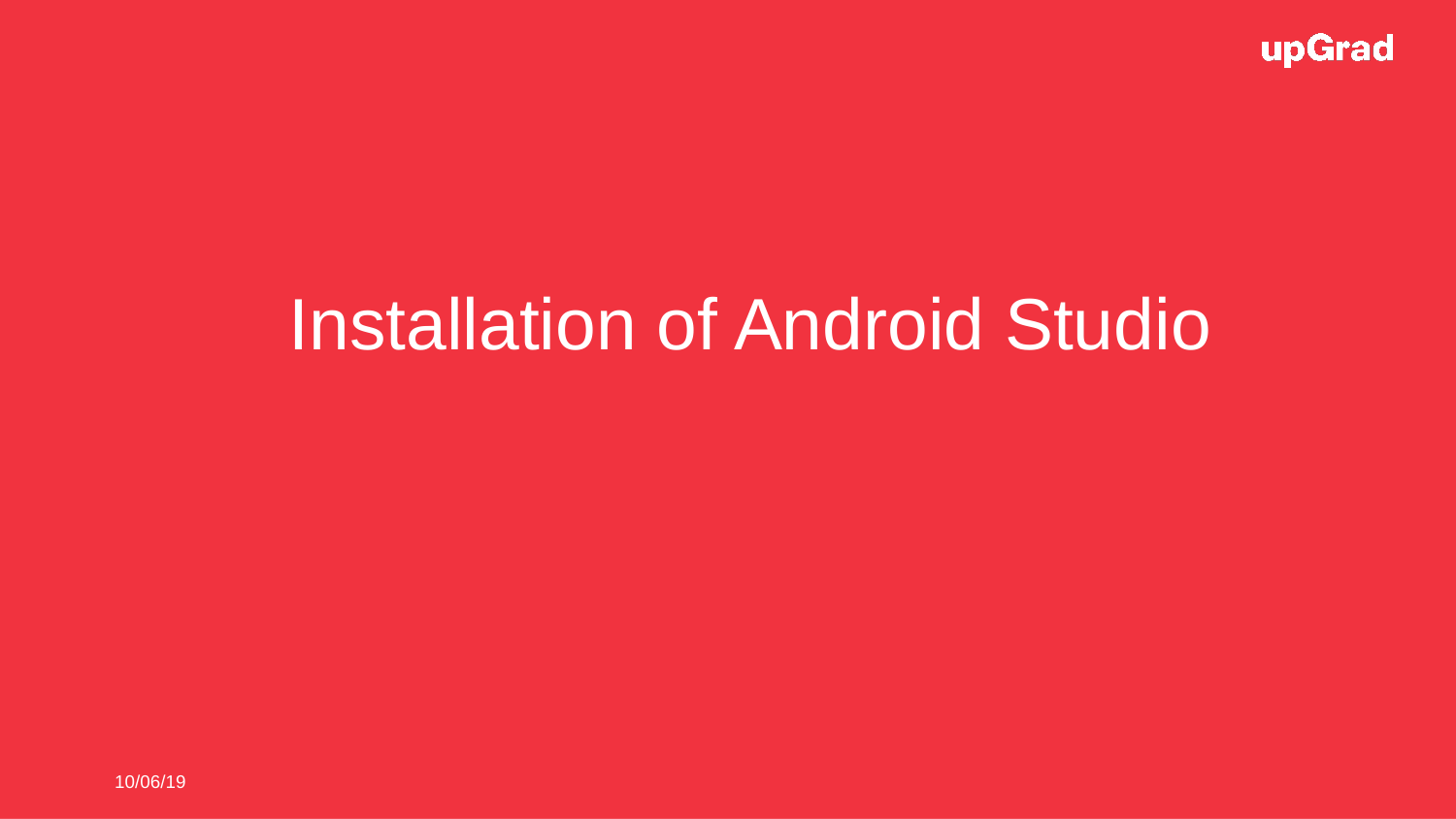

# Installation of Android Studio
10/06/19
12